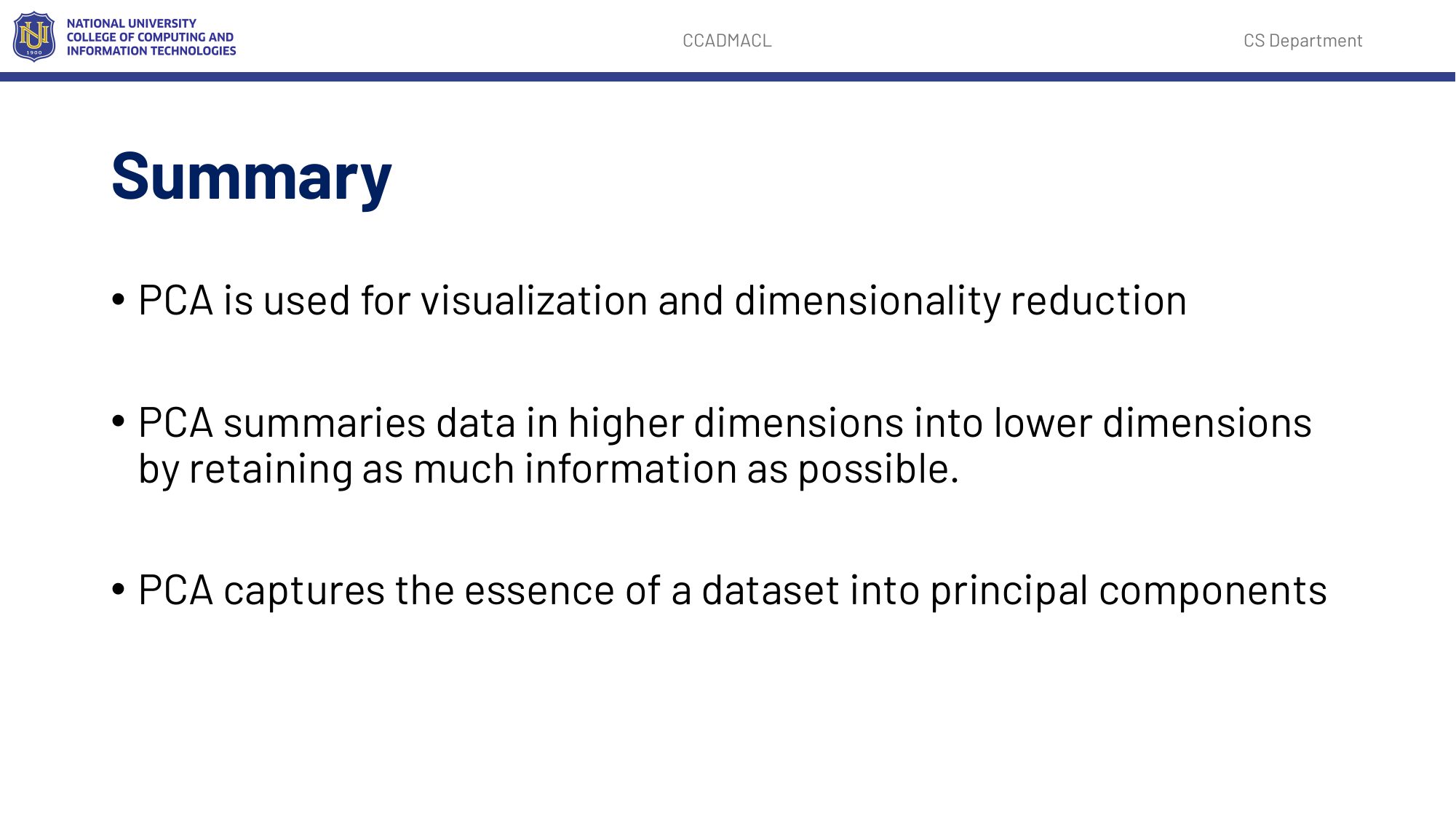

# Summary
PCA is used for visualization and dimensionality reduction

PCA summaries data in higher dimensions into lower dimensions by retaining as much information as possible.

PCA captures the essence of a dataset into principal components